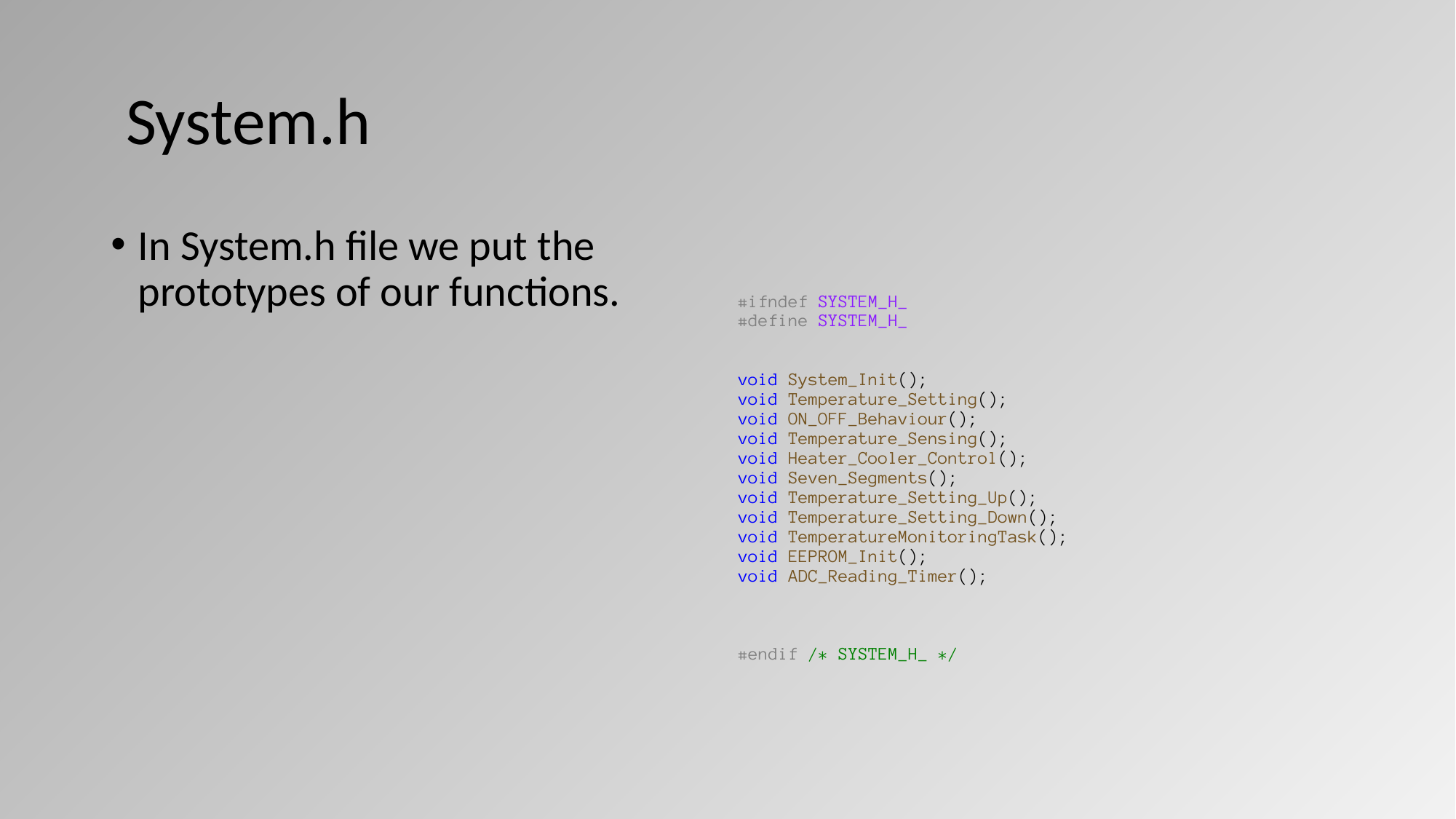

# System.h
In System.h file we put the prototypes of our functions.
#ifndef SYSTEM_H_
#define SYSTEM_H_
void System_Init();
void Temperature_Setting();
void ON_OFF_Behaviour();
void Temperature_Sensing();
void Heater_Cooler_Control();
void Seven_Segments();
void Temperature_Setting_Up();
void Temperature_Setting_Down();
void TemperatureMonitoringTask();
void EEPROM_Init();
void ADC_Reading_Timer();
#endif /* SYSTEM_H_ */